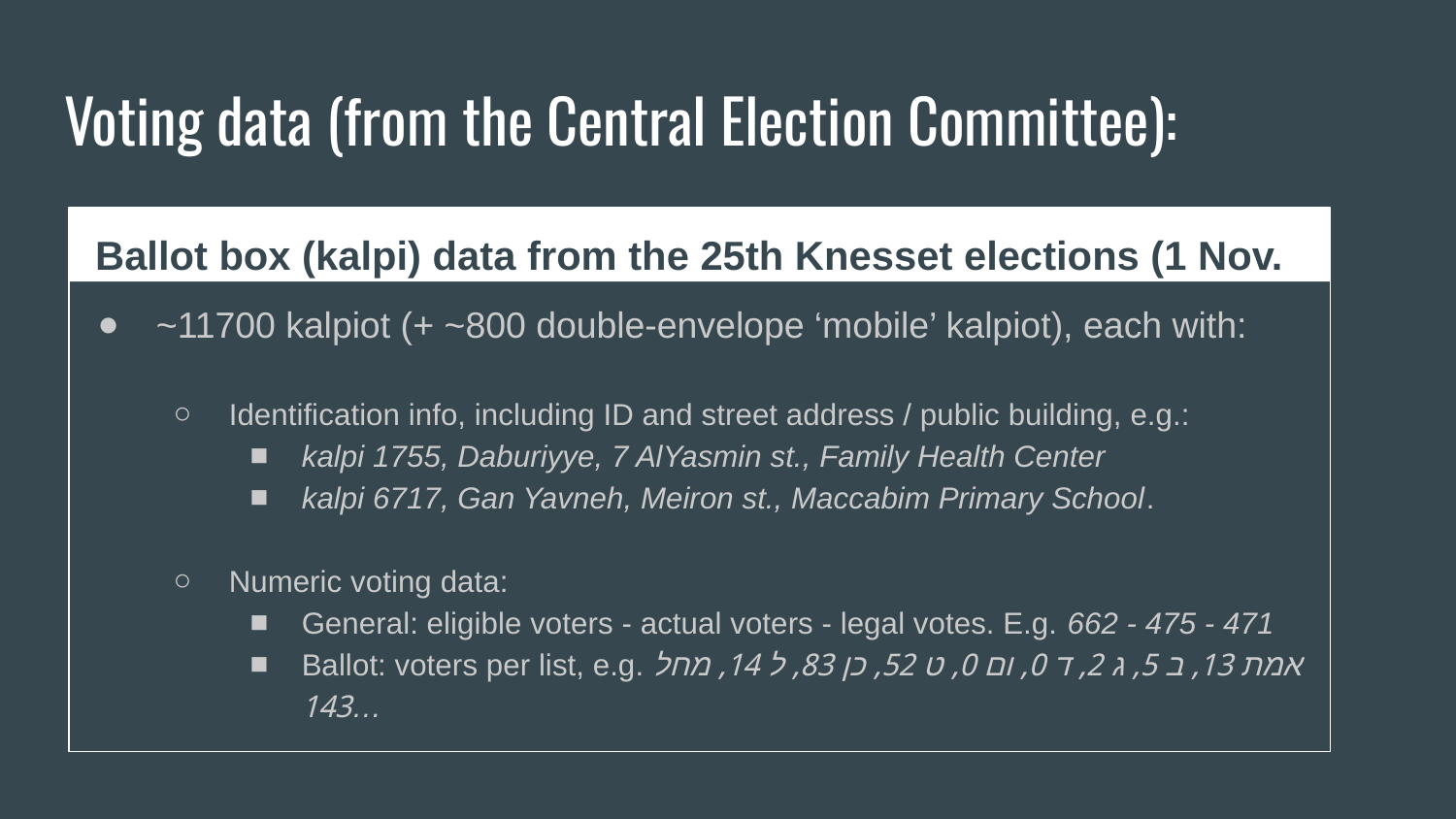

# Voting data (from the Central Election Committee):

Ballot box (kalpi) data from the 25th Knesset elections (1 Nov. 2022)
~11700 kalpiot (+ ~800 double-envelope ‘mobile’ kalpiot), each with:
Identification info, including ID and street address / public building, e.g.:
kalpi 1755, Daburiyye, 7 AlYasmin st., Family Health Center
kalpi 6717, Gan Yavneh, Meiron st., Maccabim Primary School.
Numeric voting data:
General: eligible voters - actual voters - legal votes. E.g. 662 - 475 - 471
Ballot: voters per list, e.g. אמת 13, ב 5, ג 2, ד 0, ום 0, ט 52, כן 83, ל 14, מחל 143…